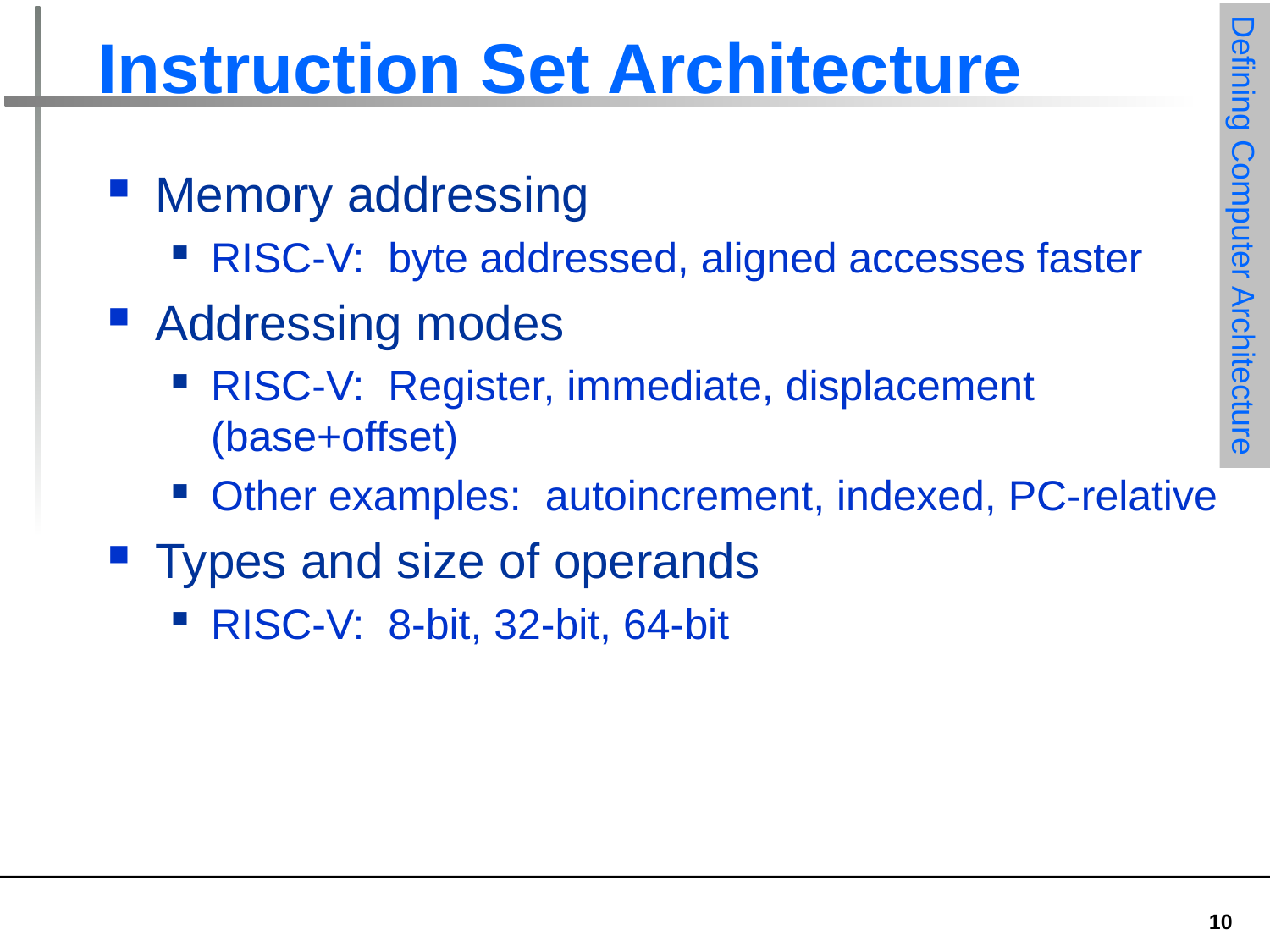

# Instruction Set Architecture
Memory addressing
RISC-V:  byte addressed, aligned accesses faster
Addressing modes
RISC-V:  Register, immediate, displacement (base+offset)
Other examples:  autoincrement, indexed, PC-relative
Types and size of operands
RISC-V:  8-bit, 32-bit, 64-bit

Defining Computer Architecture